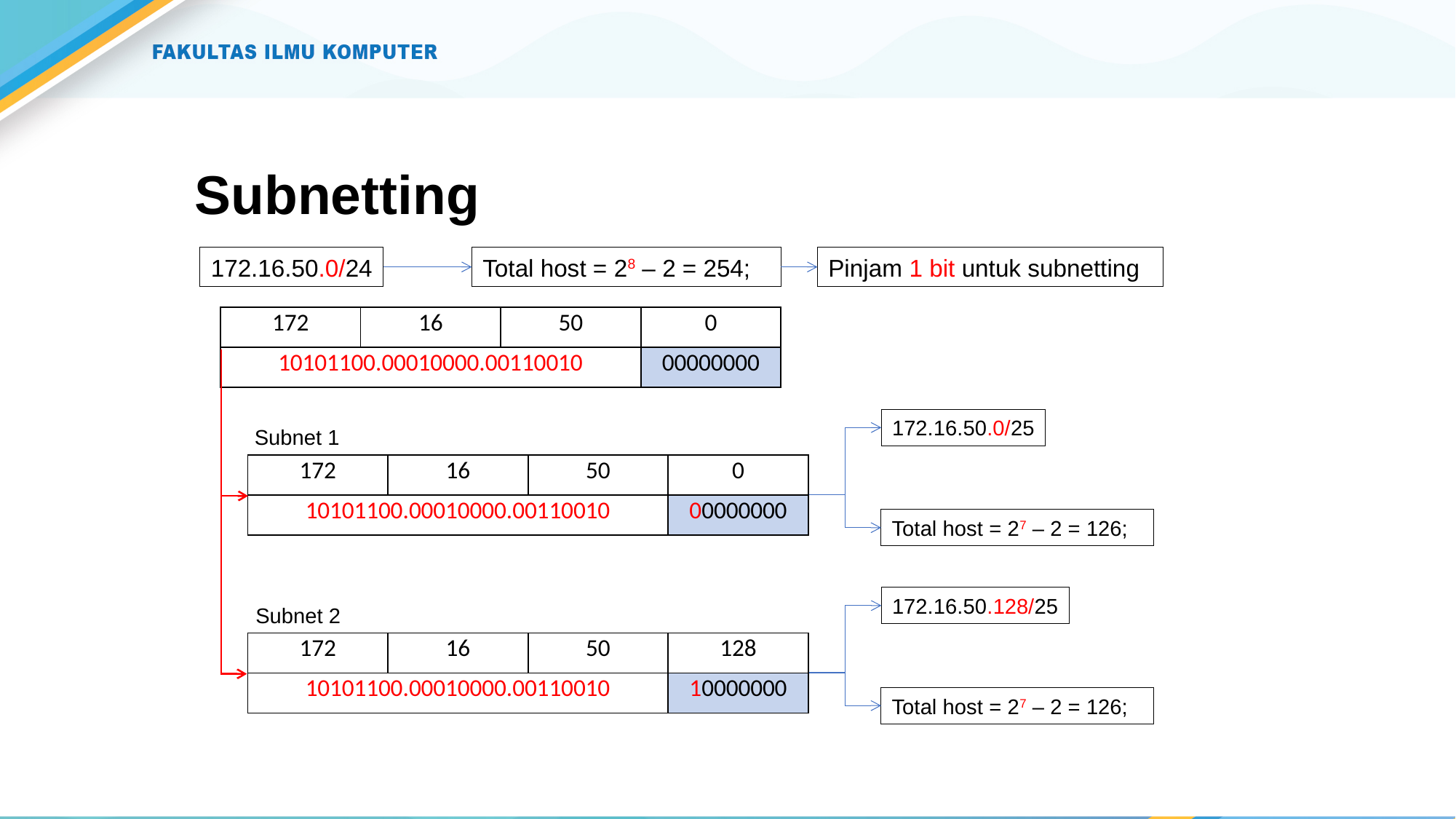

# Subnetting
172.16.50.0/24
Total host = 28 – 2 = 254;
Pinjam 1 bit untuk subnetting

| 172 | 16 | 50 | 0 |
| --- | --- | --- | --- |
| 10101100.00010000.00110010 |  |  | 00000000 |
172.16.50.0/25
Subnet 1

| 172 | 16 | 50 | 0 |
| --- | --- | --- | --- |
| 10101100.00010000.00110010 |  |  | 00000000 |
Total host = 27 – 2 = 126;
172.16.50.128/25
Subnet 2

| 172 | 16 | 50 | 128 |
| --- | --- | --- | --- |
| 10101100.00010000.00110010 |  |  | 10000000 |
Total host = 27 – 2 = 126;